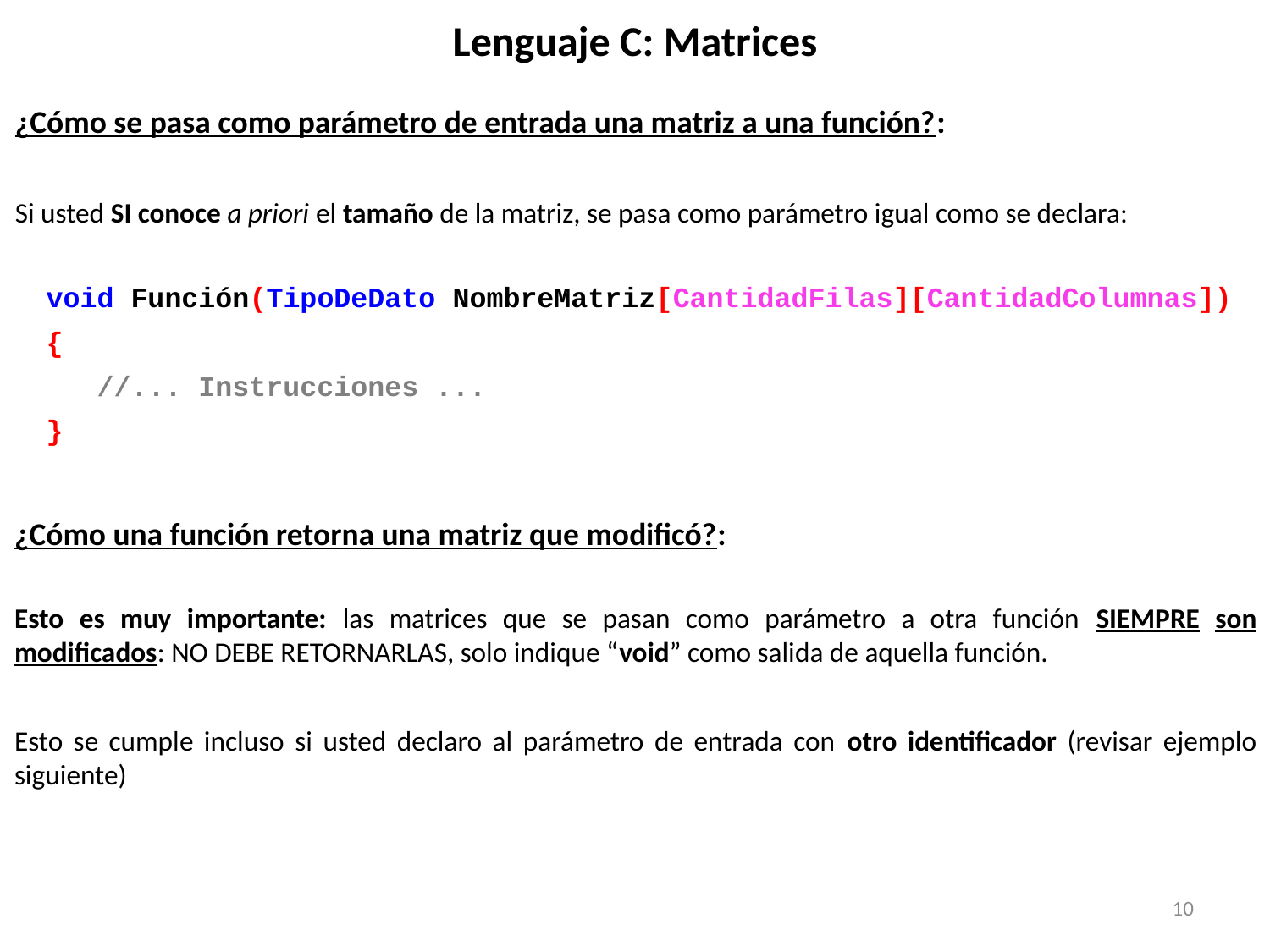

# Lenguaje C: Matrices
¿Cómo se pasa como parámetro de entrada una matriz a una función?:

Si usted SI conoce a priori el tamaño de la matriz, se pasa como parámetro igual como se declara:
void Función(TipoDeDato NombreMatriz[CantidadFilas][CantidadColumnas])
{
   //... Instrucciones ...
}
¿Cómo una función retorna una matriz que modificó?:

Esto es muy importante: las matrices que se pasan como parámetro a otra función SIEMPRE son modificados: NO DEBE RETORNARLAS, solo indique “void” como salida de aquella función.

Esto se cumple incluso si usted declaro al parámetro de entrada con otro identificador (revisar ejemplo siguiente)
10